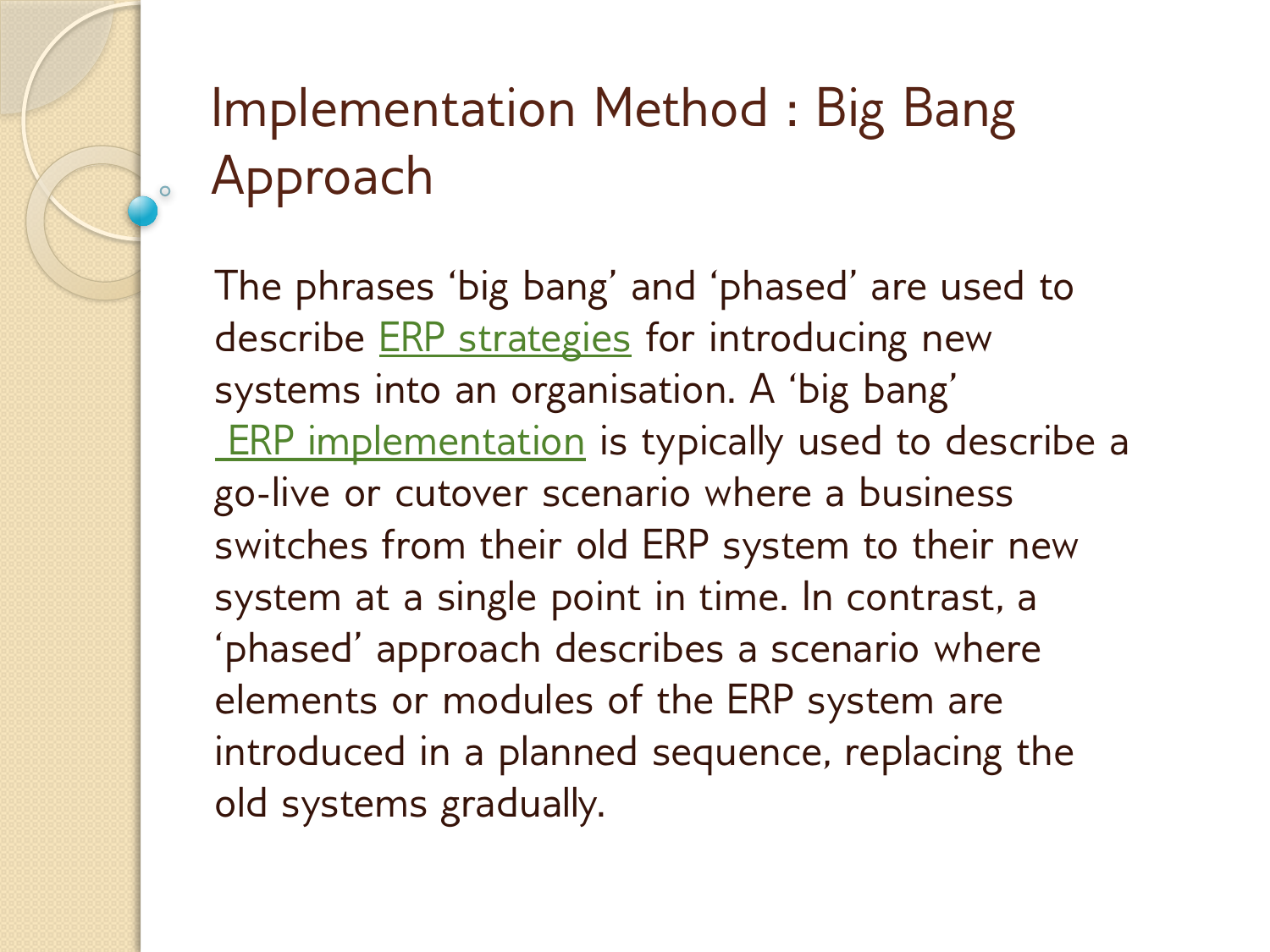

# Implementation Method : Big Bang Approach
The phrases ‘big bang’ and ‘phased’ are used to describe ERP strategies for introducing new systems into an organisation. A ‘big bang’ ERP implementation is typically used to describe a go-live or cutover scenario where a business switches from their old ERP system to their new system at a single point in time. In contrast, a ‘phased’ approach describes a scenario where elements or modules of the ERP system are introduced in a planned sequence, replacing the old systems gradually.